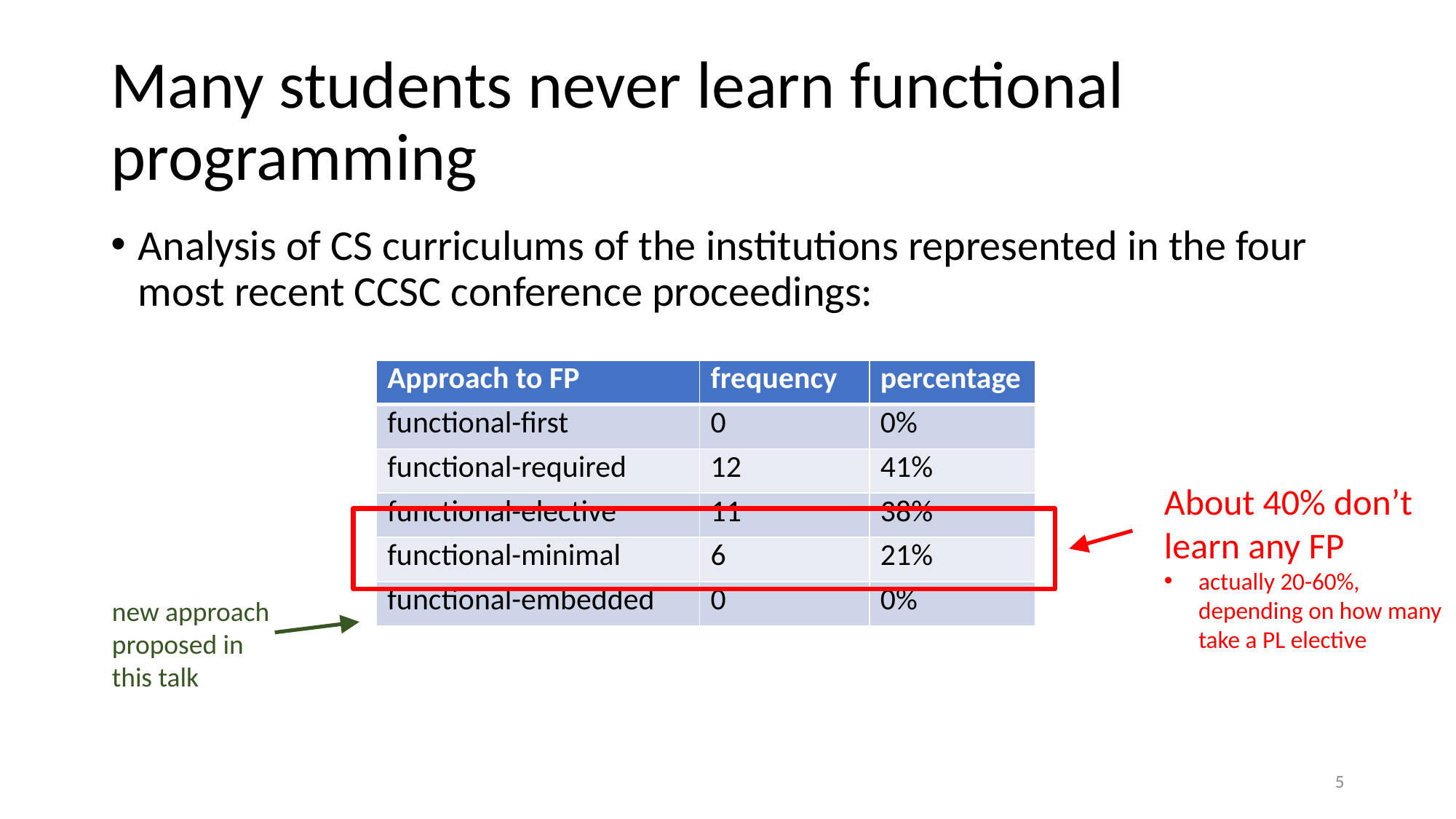

# Many students never learn functional programming
Analysis of CS curriculums of the institutions represented in the four most recent CCSC conference proceedings:
| Approach to FP | frequency | percentage |
| --- | --- | --- |
| functional-first | 0 | 0% |
| functional-required | 12 | 41% |
| functional-elective | 11 | 38% |
| functional-minimal | 6 | 21% |
| functional-embedded | 0 | 0% |
About 40% don’t learn any FP
actually 20-60%, depending on how many take a PL elective

new approach proposed in this talk
5